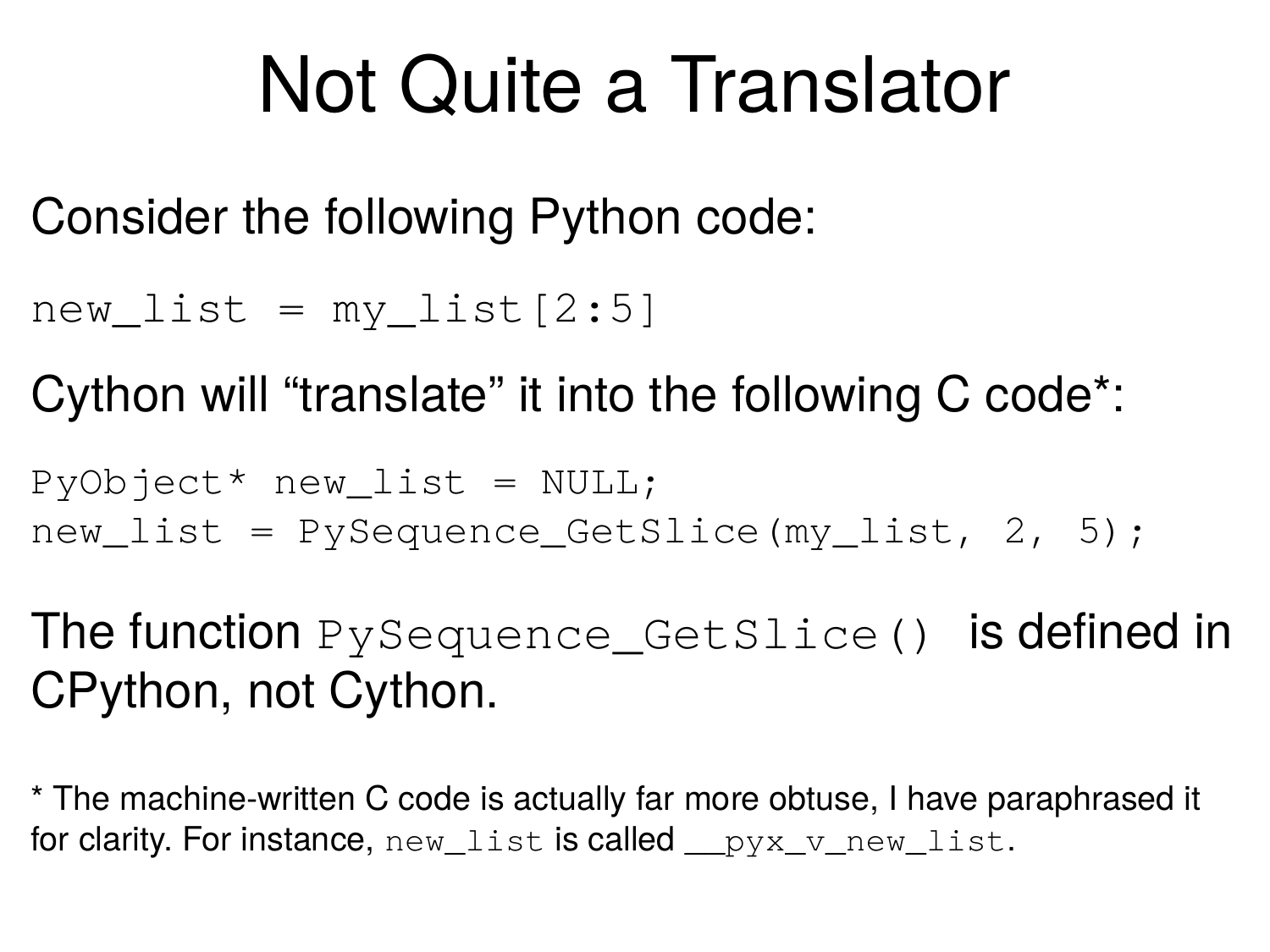

# Not Quite a Translator
Consider the following Python code:
new_list = my_list[2:5]
Cython will “translate” it into the following C code*:
PyObject* new_list = NULL;
new_list = PySequence_GetSlice(my_list, 2, 5);

The function PySequence_GetSlice() is defined in CPython, not Cython.

* The machine-written C code is actually far more obtuse, I have paraphrased it for clarity. For instance, new_list is called __pyx_v_new_list.